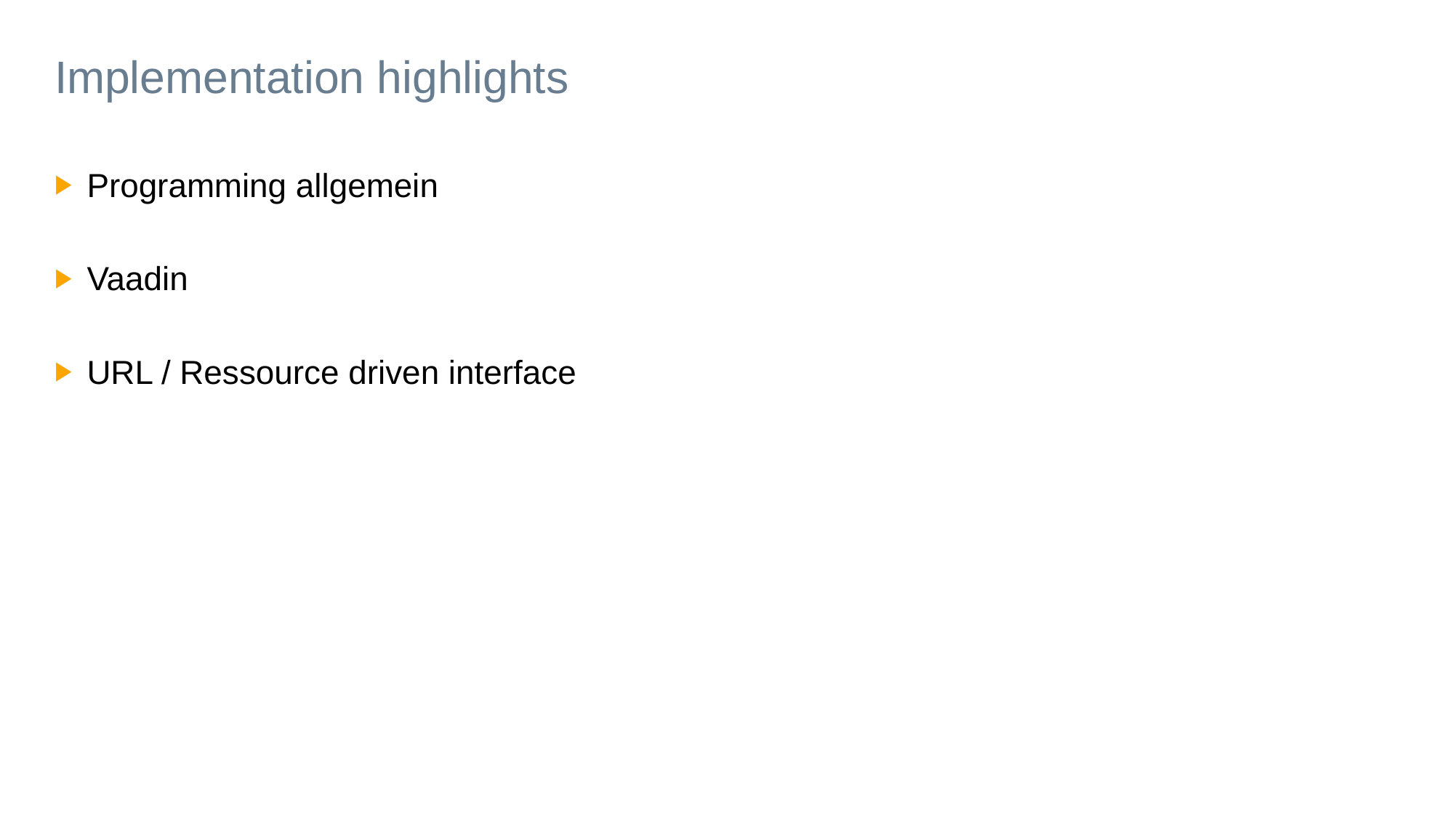

# Implementation highlights
Programming allgemein

Vaadin

URL / Ressource driven interface